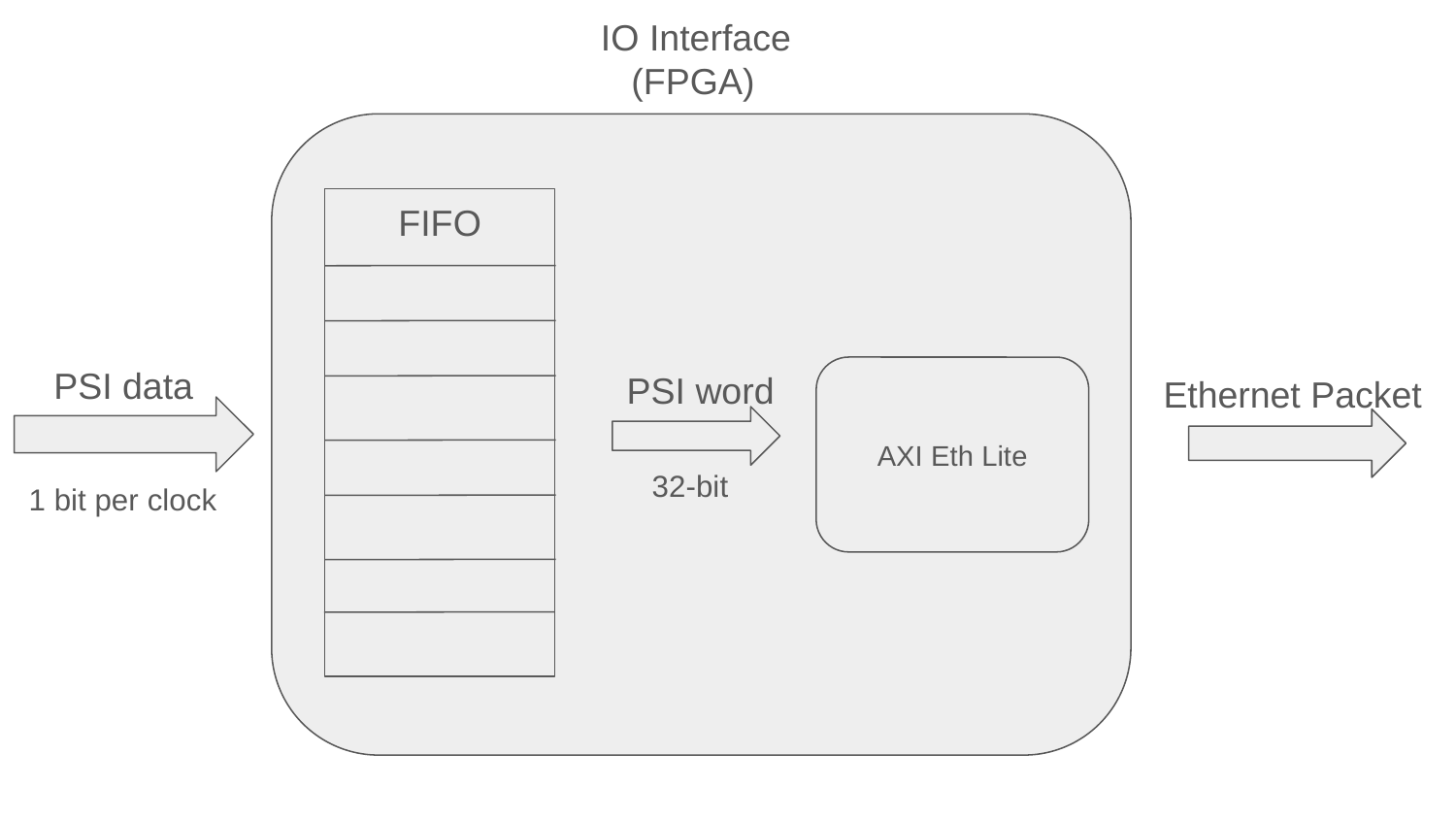

IO Interface
   (FPGA)

FIFO

PSI data
PSI word
AXI Eth Lite
Ethernet Packet

32-bit
1 bit per clock